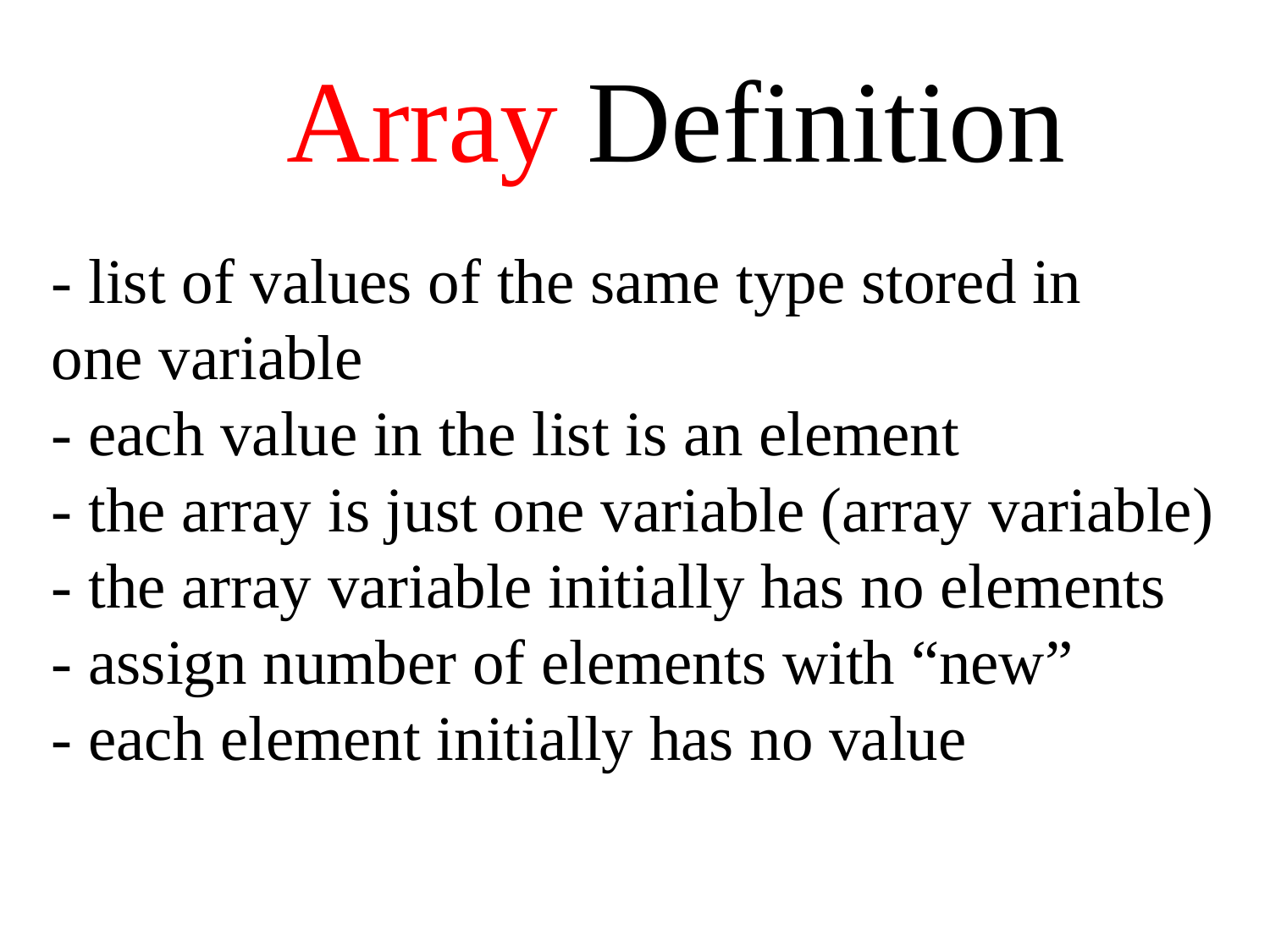

Array Definition
- list of values of the same type stored in
one variable
- each value in the list is an element
- the array is just one variable (array variable)
- the array variable initially has no elements
- assign number of elements with “new”
- each element initially has no value